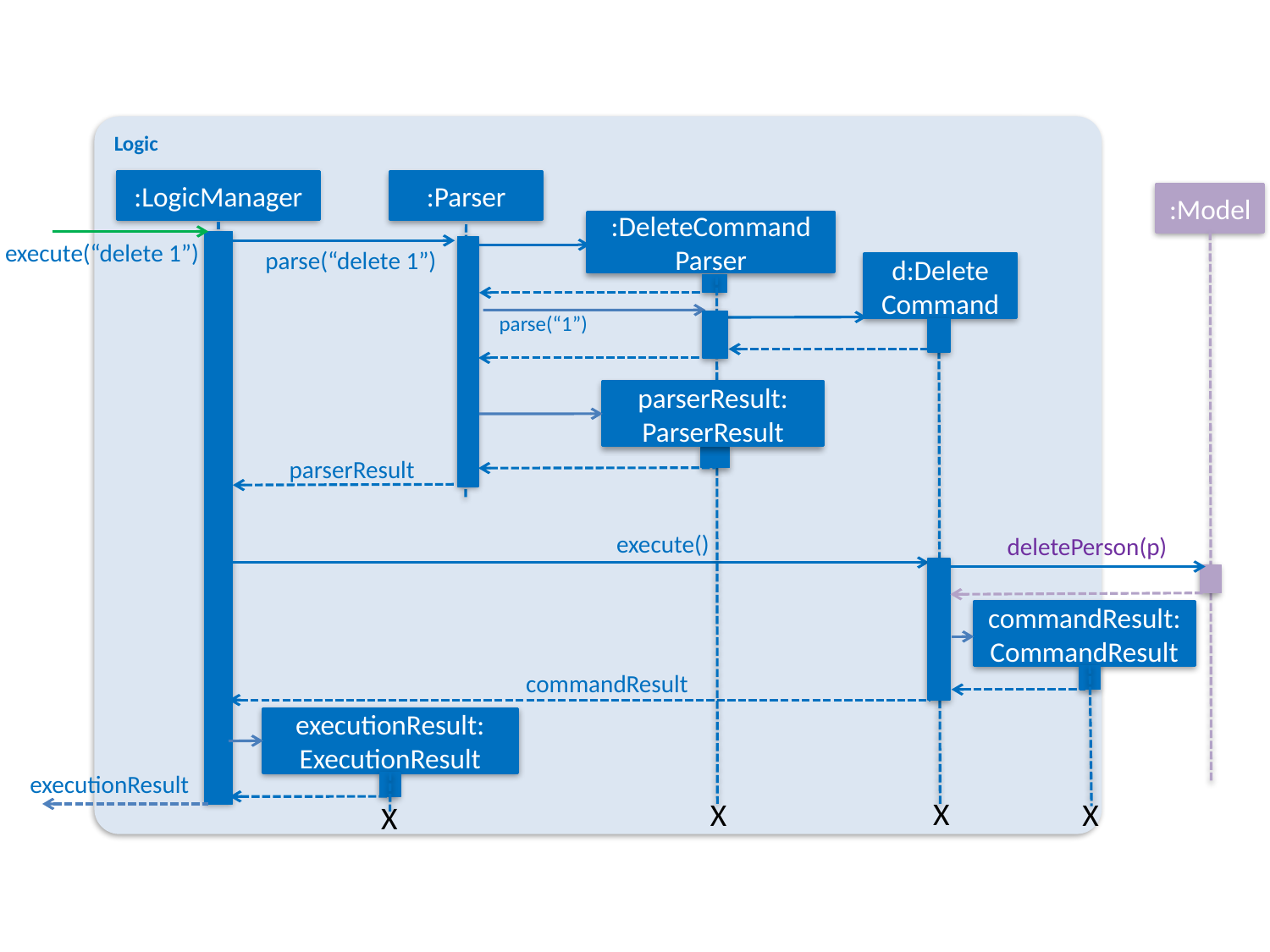

Logic
:LogicManager
:Parser
:Model
:DeleteCommand
Parser

execute(“delete 1”)
parse(“delete 1”)
d:Delete
Command

parse(“1”)

parserResult:
ParserResult

parserResult
execute()
deletePerson(p)

commandResult:
CommandResult

commandResult
executionResult:
ExecutionResult
executionResult

X
X
X
X